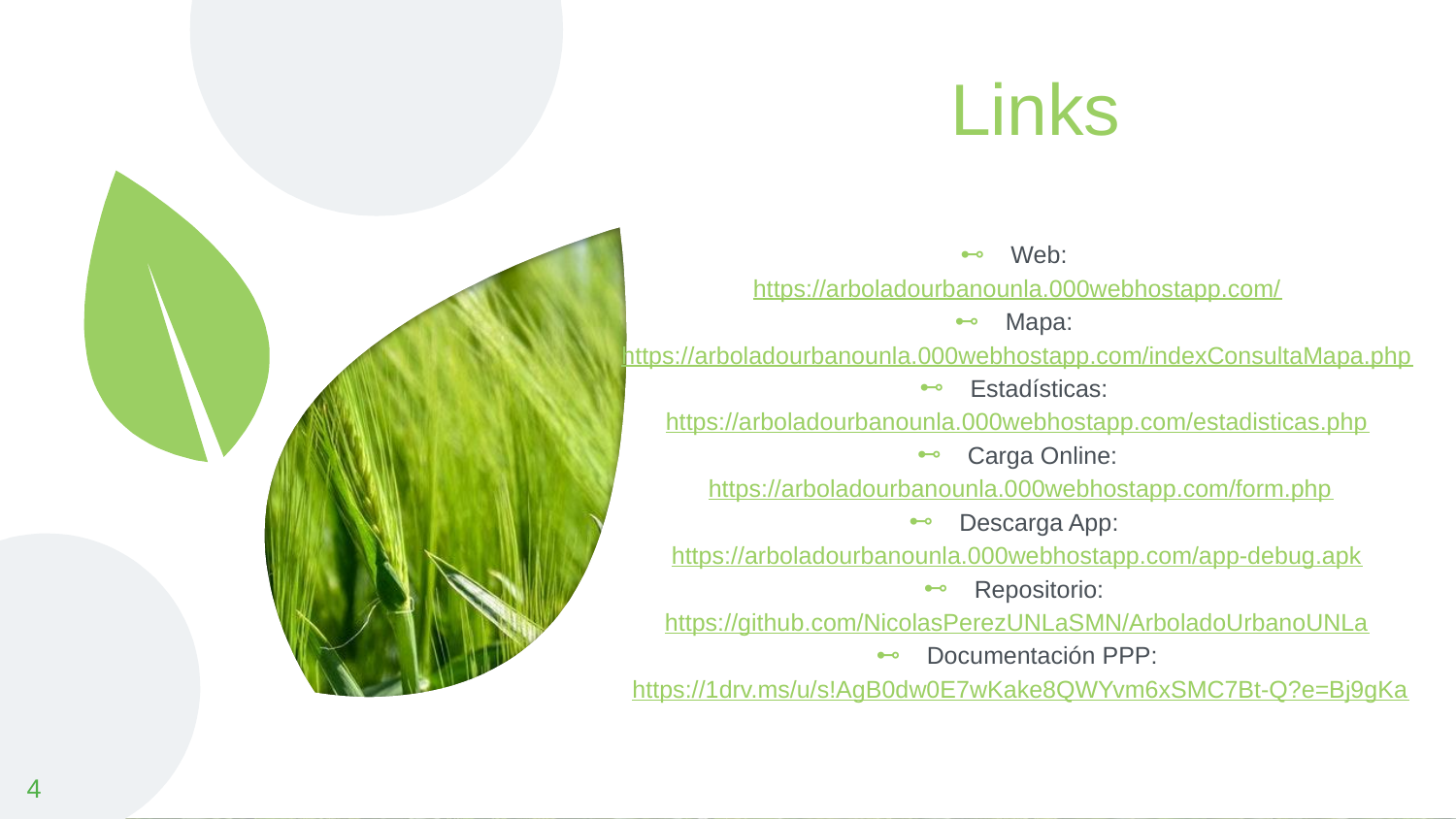

# Links
Web:
https://arboladourbanounla.000webhostapp.com/
Mapa:
https://arboladourbanounla.000webhostapp.com/indexConsultaMapa.php
Estadísticas:
https://arboladourbanounla.000webhostapp.com/estadisticas.php
Carga Online:
 https://arboladourbanounla.000webhostapp.com/form.php
Descarga App:
https://arboladourbanounla.000webhostapp.com/app-debug.apk
Repositorio:
https://github.com/NicolasPerezUNLaSMN/ArboladoUrbanoUNLa
Documentación PPP:
 https://1drv.ms/u/s!AgB0dw0E7wKake8QWYvm6xSMC7Bt-Q?e=Bj9gKa

4